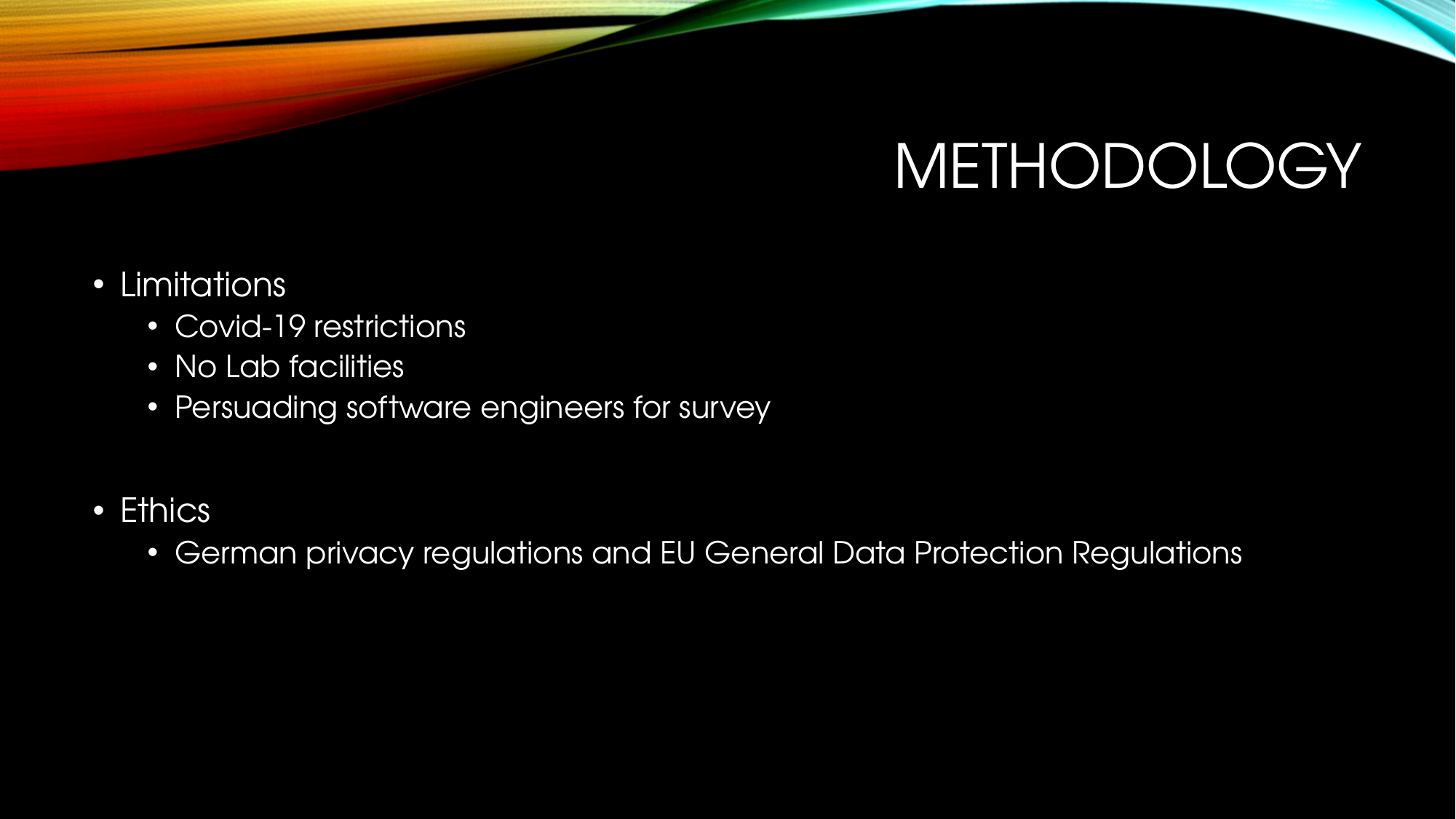

# Methodology
Limitations
Covid-19 restrictions
No Lab facilities
Persuading software engineers for survey

Ethics
German privacy regulations and EU General Data Protection Regulations